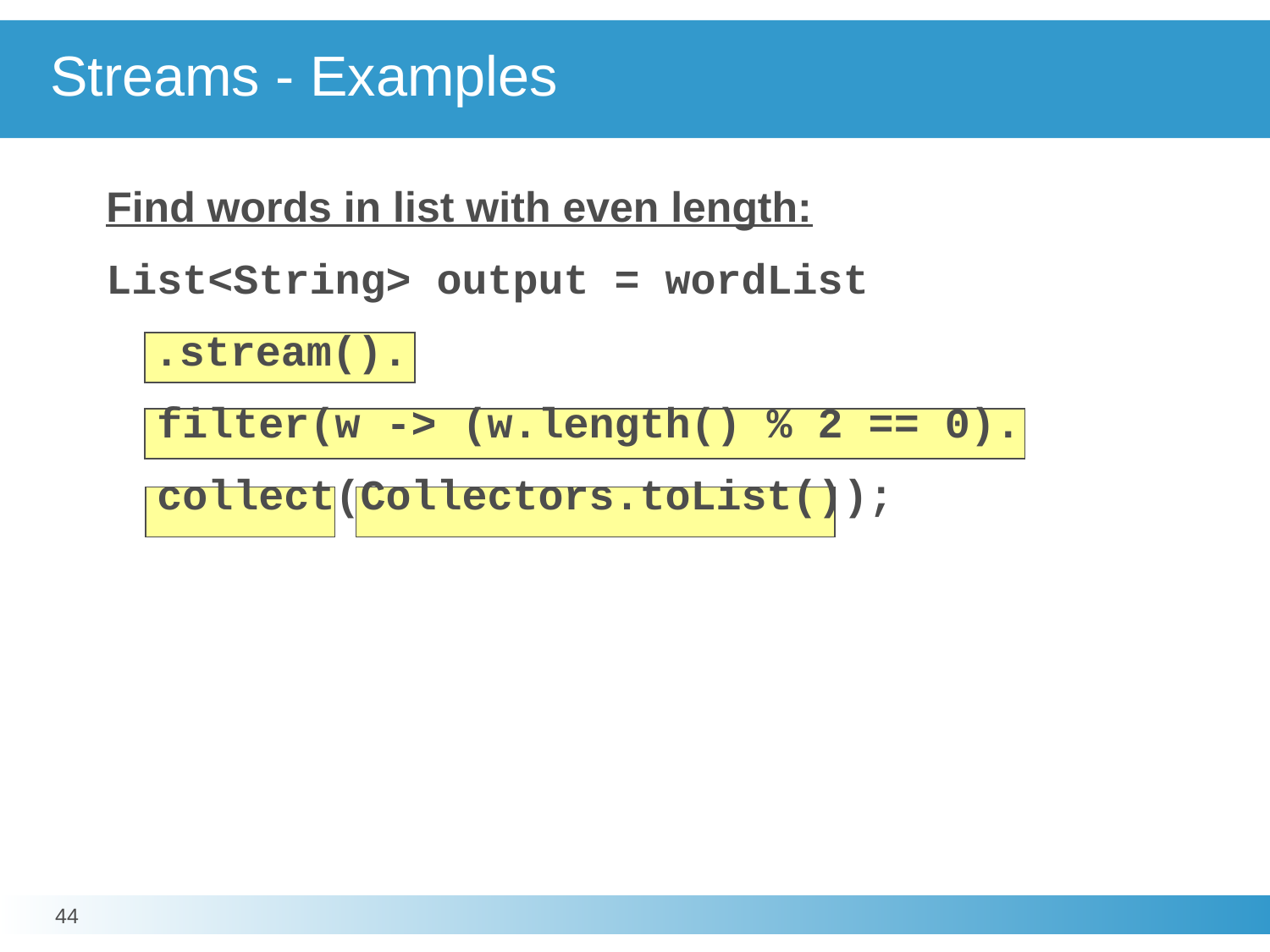

# Streams - Examples
Find words in list with even length:
List<String> output = wordList
	.stream().
  filter(w -> (w.length() % 2 == 0).
  collect(Collectors.toList());

44